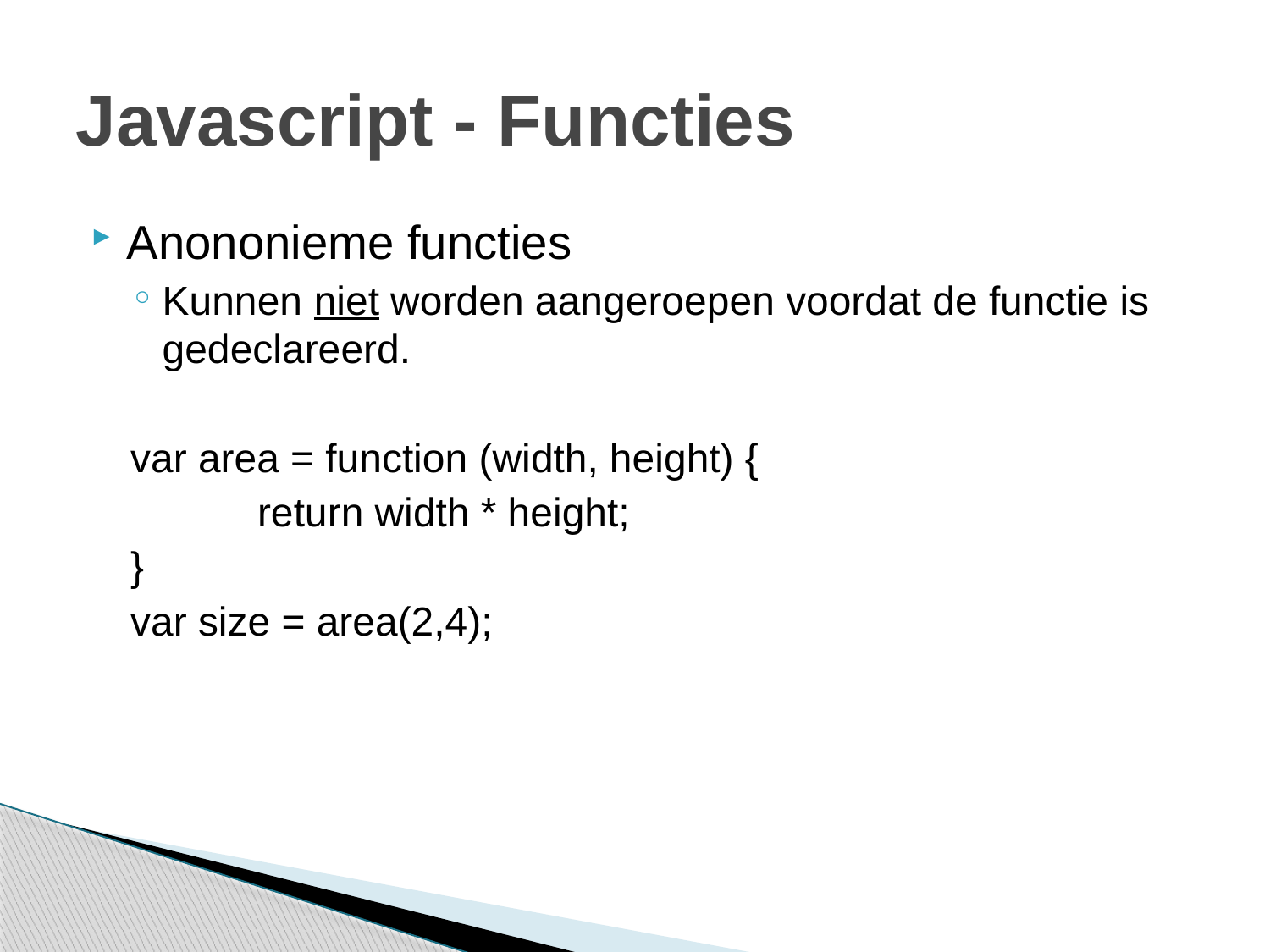

# Javascript - Functies
Anononieme functies
Kunnen niet worden aangeroepen voordat de functie is gedeclareerd.

var area = function (width, height) {
	return width * height;
}
var size = area(2,4);